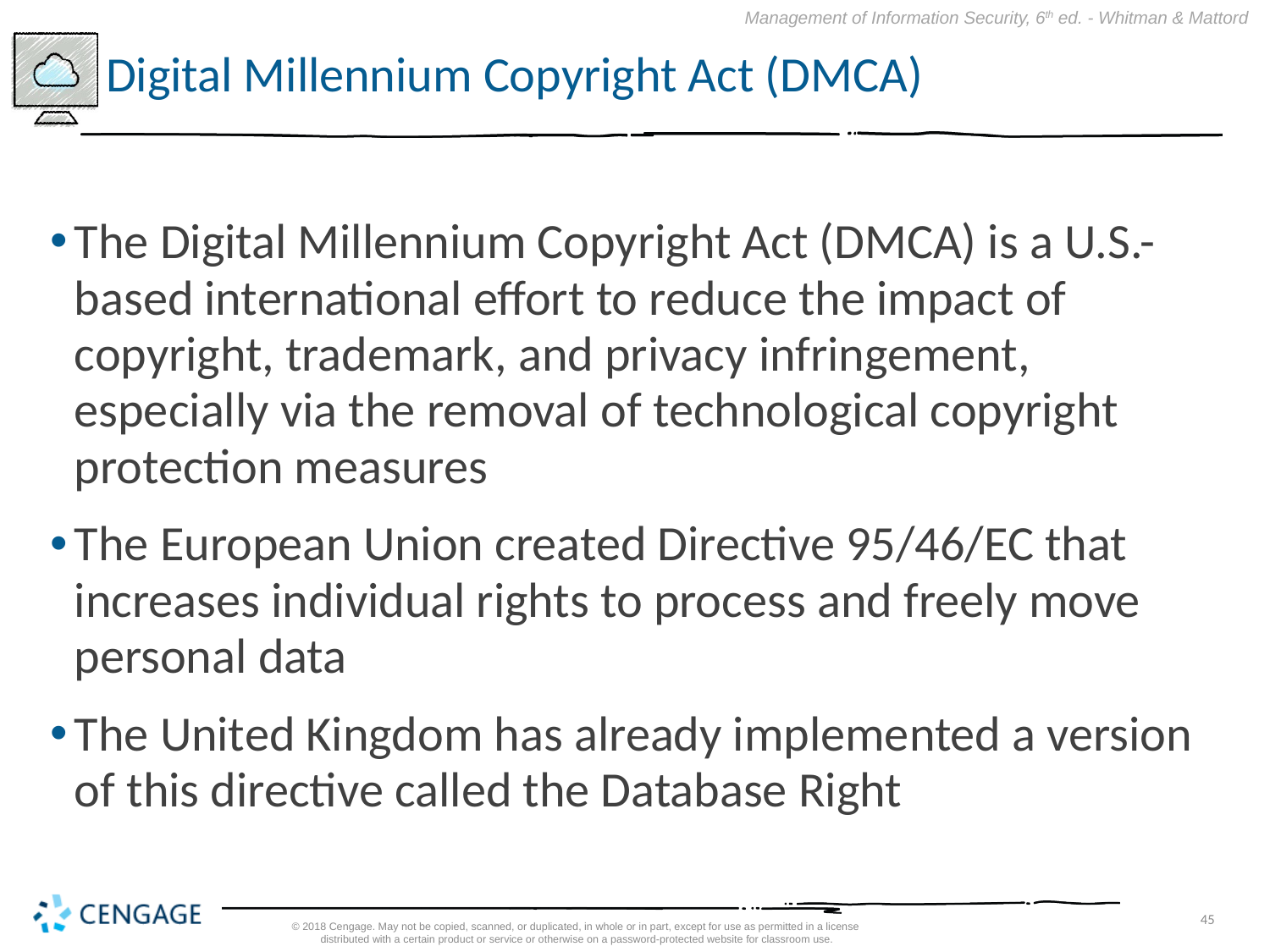

# Digital Millennium Copyright Act (DMCA)
The Digital Millennium Copyright Act (DMCA) is a U.S.-based international effort to reduce the impact of copyright, trademark, and privacy infringement, especially via the removal of technological copyright protection measures
The European Union created Directive 95/46/EC that increases individual rights to process and freely move personal data
The United Kingdom has already implemented a version of this directive called the Database Right